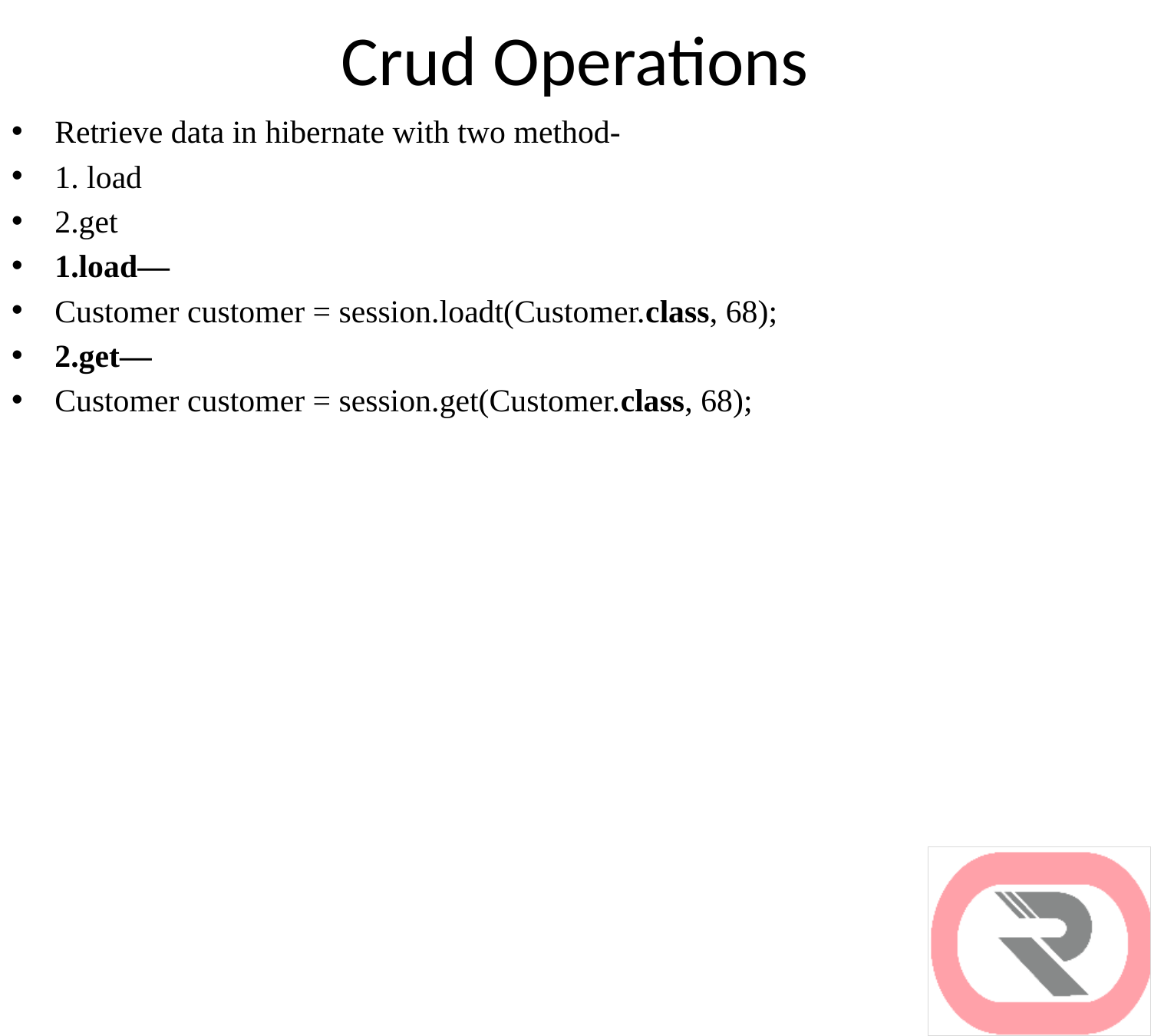

# Crud Operations
Retrieve data in hibernate with two method-
1. load
2.get
1.load—
Customer customer = session.loadt(Customer.class, 68);
2.get—
Customer customer = session.get(Customer.class, 68);